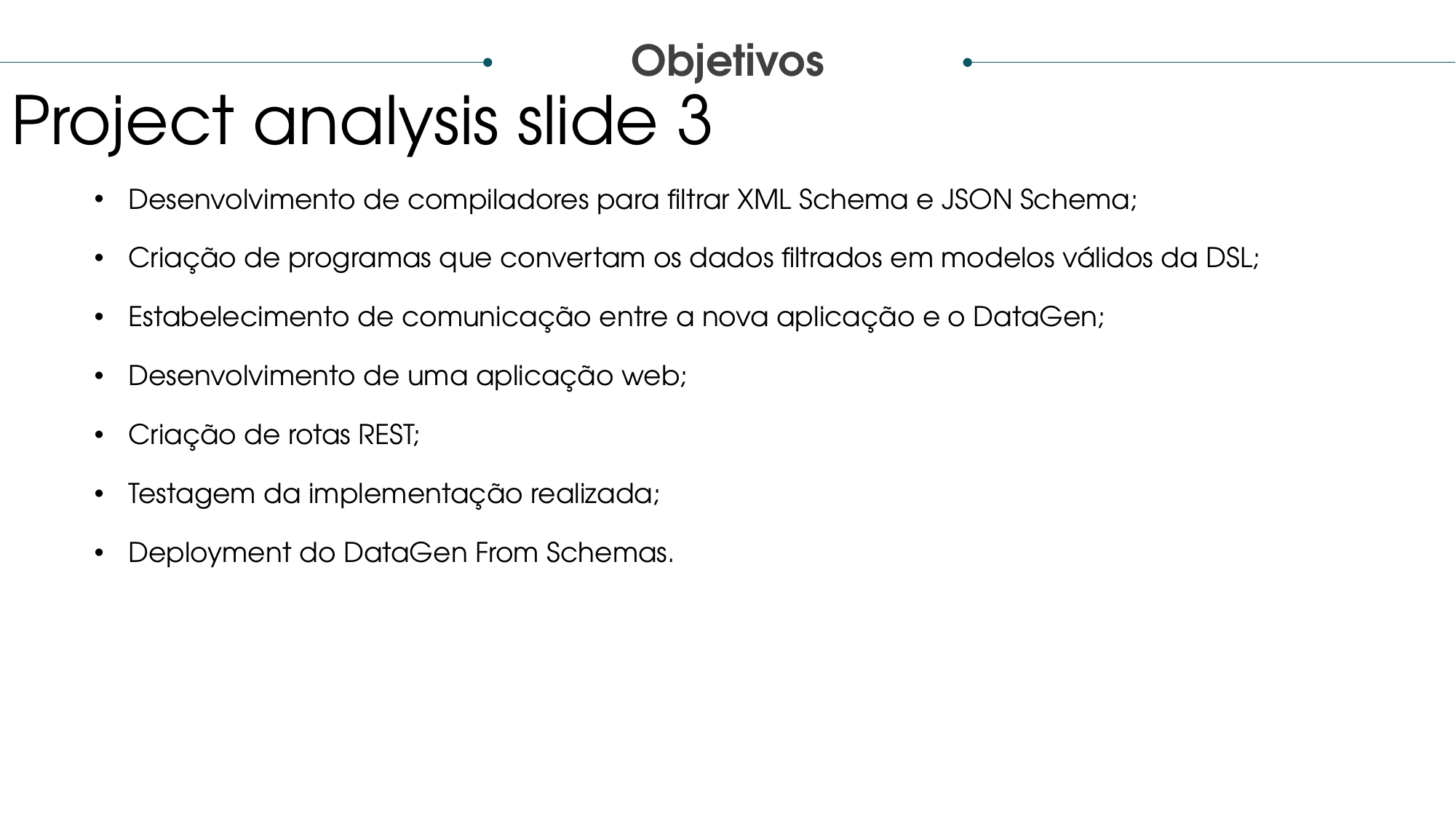

Objetivos
Project analysis slide 3
Desenvolvimento de compiladores para filtrar XML Schema e JSON Schema;

Criação de programas que convertam os dados filtrados em modelos válidos da DSL;

Estabelecimento de comunicação entre a nova aplicação e o DataGen;

Desenvolvimento de uma aplicação web;

Criação de rotas REST;

Testagem da implementação realizada;

Deployment do DataGen From Schemas.